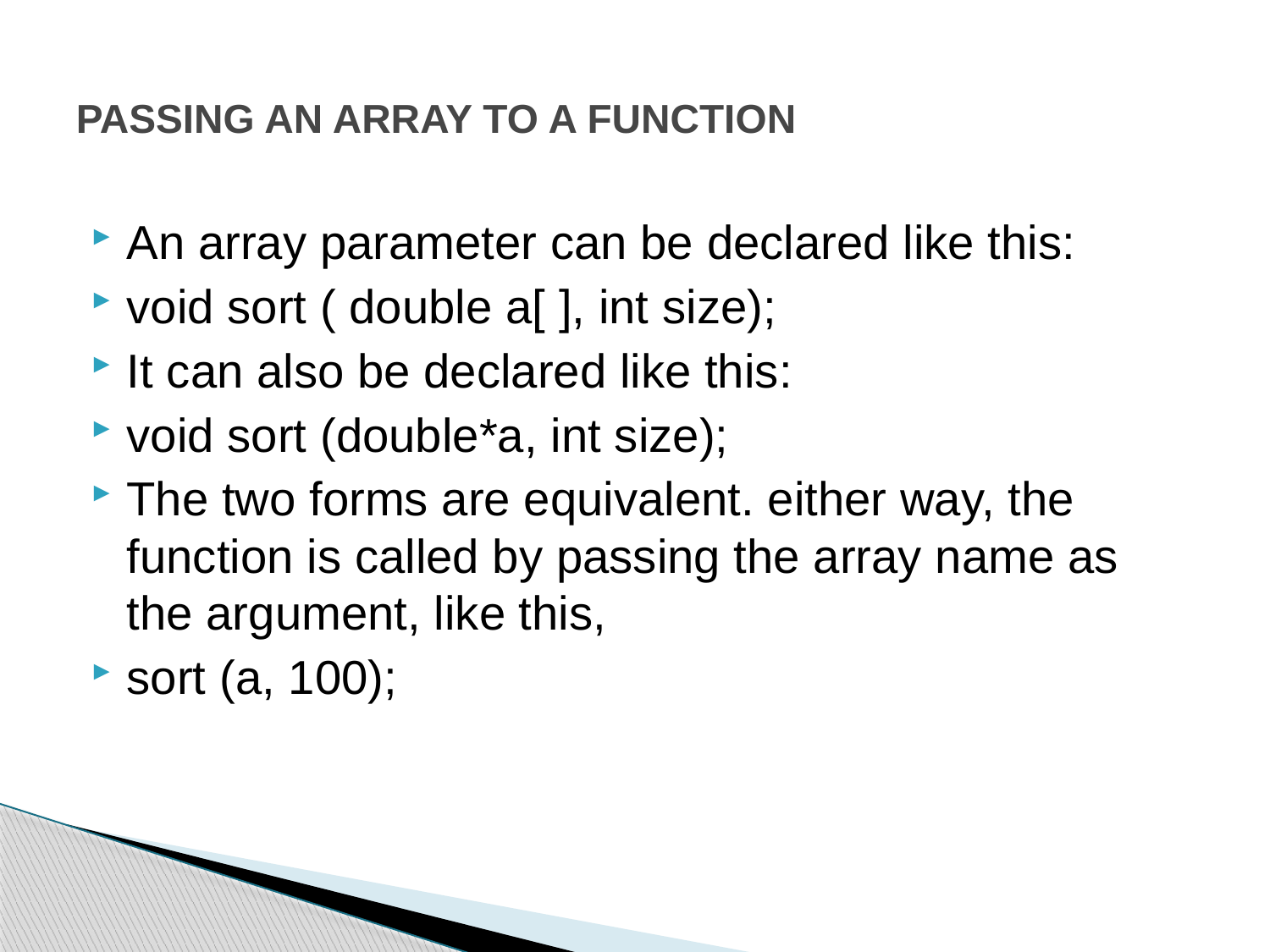

# PASSING AN ARRAY TO A FUNCTION
An array parameter can be declared like this:
void sort ( double a[ ], int size);
It can also be declared like this:
void sort (double*a, int size);
The two forms are equivalent. either way, the function is called by passing the array name as the argument, like this,
sort (a, 100);